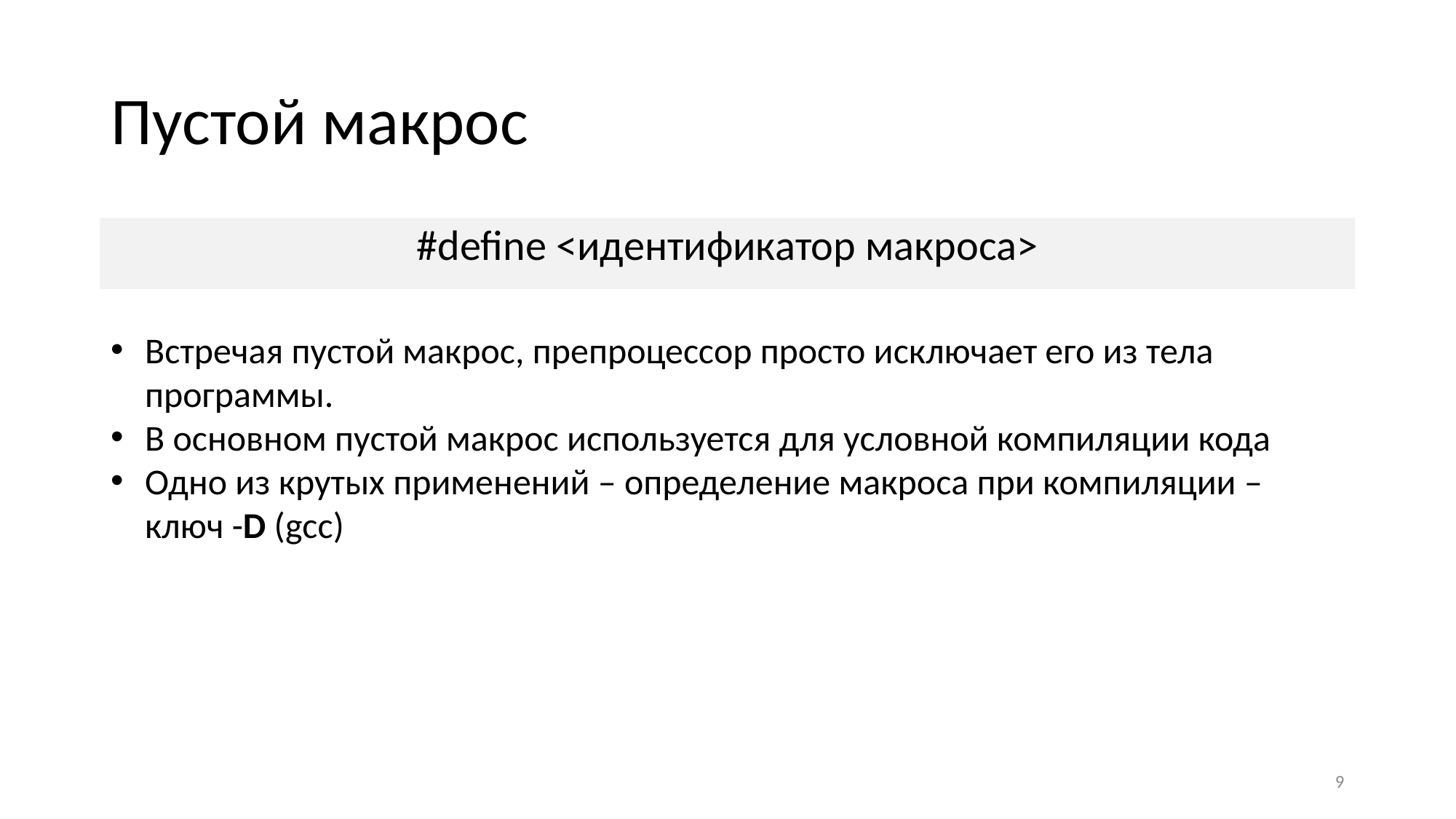

# Пустой макрос
#define <идентификатор макроса>
Встречая пустой макрос, препроцессор просто исключает его из тела программы.
В основном пустой макрос используется для условной компиляции кода
Одно из крутых применений – определение макроса при компиляции – ключ -D (gcc)
9